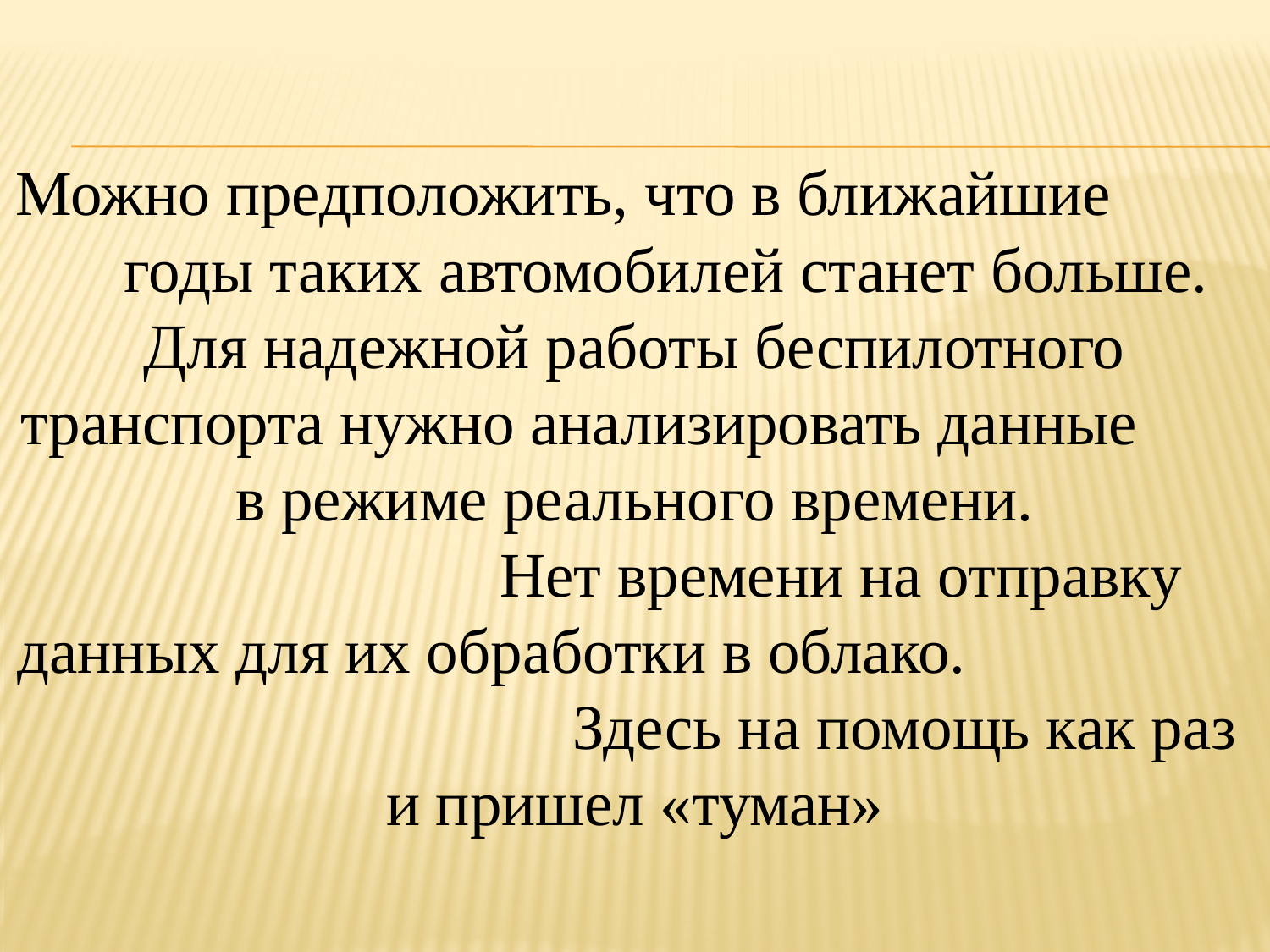

Можно предположить, что в ближайшие                 годы таких автомобилей станет больше.    Для надежной работы беспилотного транспорта нужно анализировать данные                      в режиме реального времени.                                         Нет времени на отправку данных для их обработки в облако.                                                     Здесь на помощь как раз и пришел «туман»